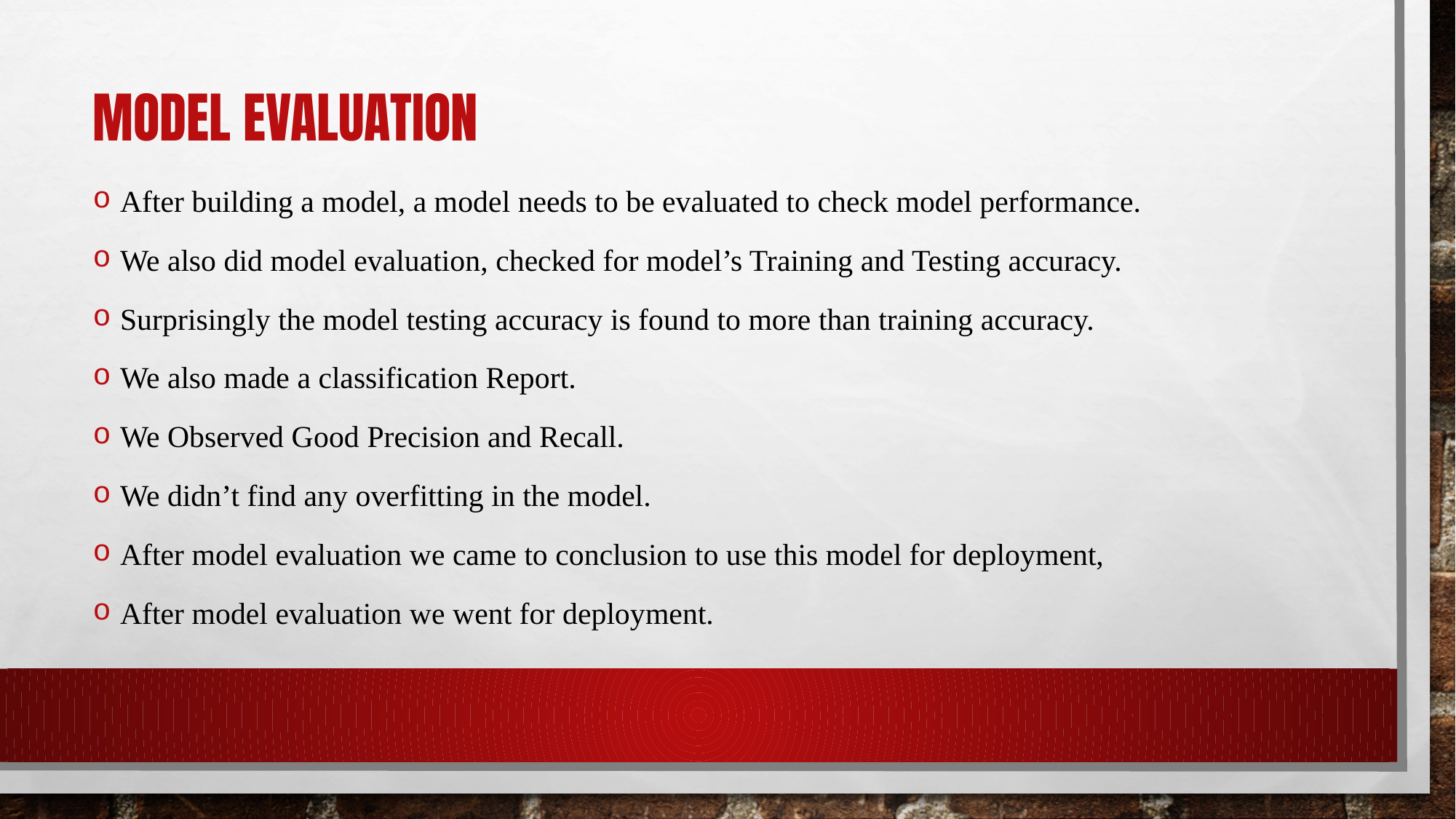

# Model evaluation
After building a model, a model needs to be evaluated to check model performance.
We also did model evaluation, checked for model’s Training and Testing accuracy.
Surprisingly the model testing accuracy is found to more than training accuracy.
We also made a classification Report.
We Observed Good Precision and Recall.
We didn’t find any overfitting in the model.
After model evaluation we came to conclusion to use this model for deployment,
After model evaluation we went for deployment.